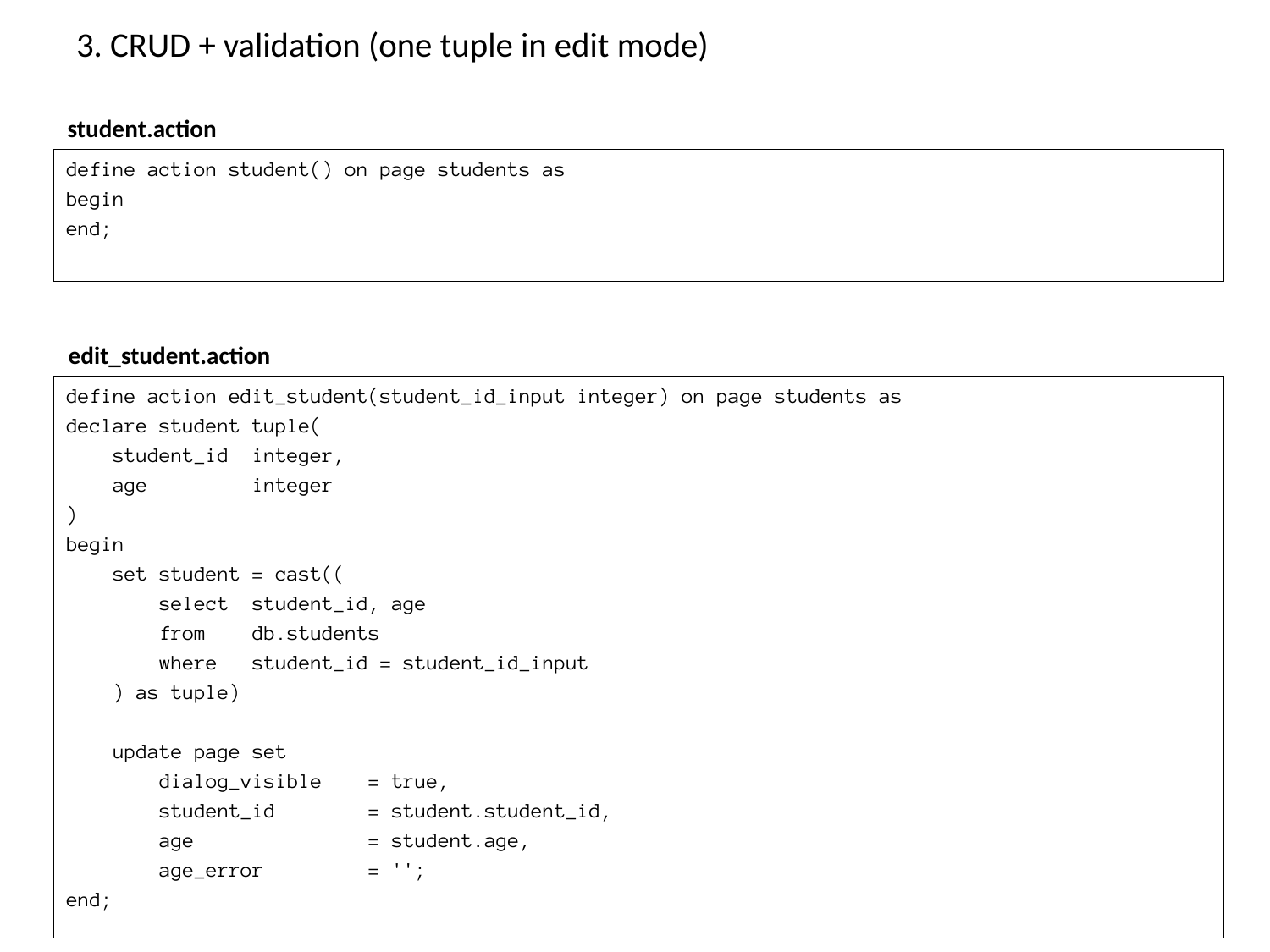

# 3. CRUD + validation (one tuple in edit mode)
student.action
define action student() on page students as
begin
end;
edit_student.action
define action edit_student(student_id_input integer) on page students as
declare student tuple(
    student_id  integer,
    age         integer
)
begin
    set student = cast((
        select  student_id, age
        from    db.students
        where   student_id = student_id_input
    ) as tuple)

    update page set
        dialog_visible    = true,
        student_id        = student.student_id,
        age               = student.age,
        age_error         = '';
end;